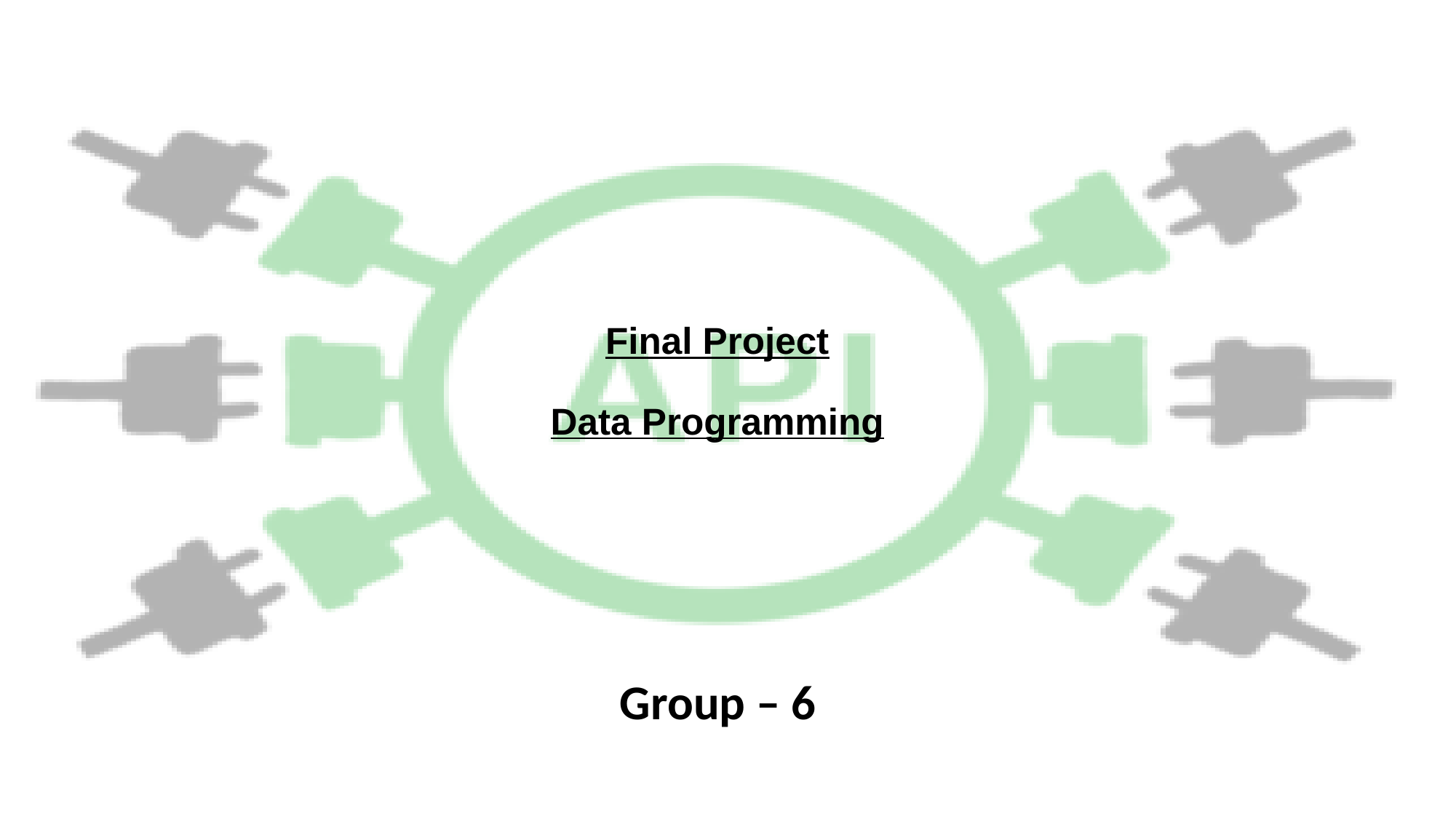

# Final Project Data Programming

Group – 6